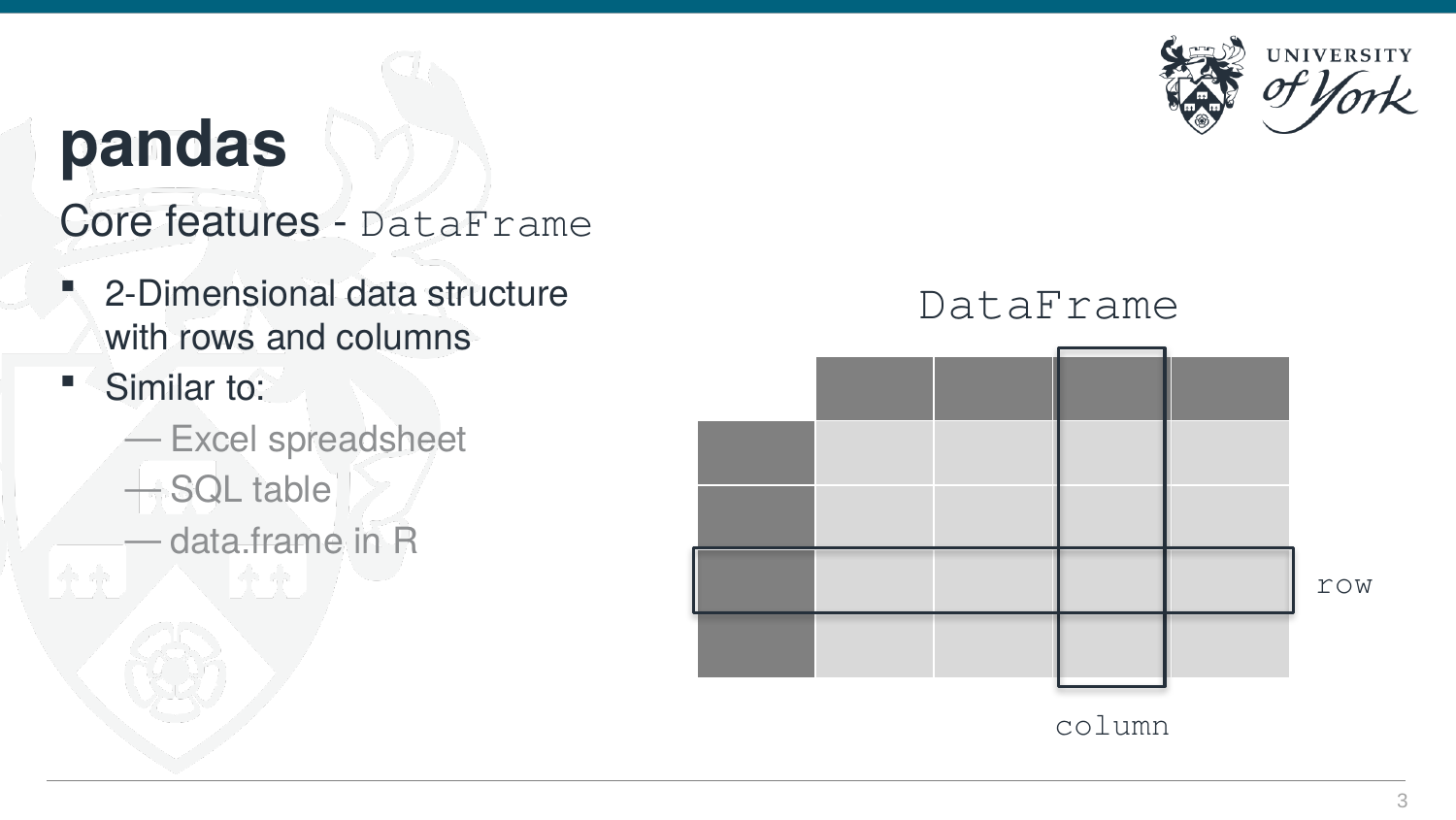

# pandas
Core features - DataFrame
2-Dimensional data structure with rows and columns
Similar to:
Excel spreadsheet
SQL table
data.frame in R

DataFrame

|  |  |  |  |  |
| --- | --- | --- | --- | --- |
|  |  |  |  |  |
|  |  |  |  |  |
|  |  |  |  |  |
|  |  |  |  |  |

row
column